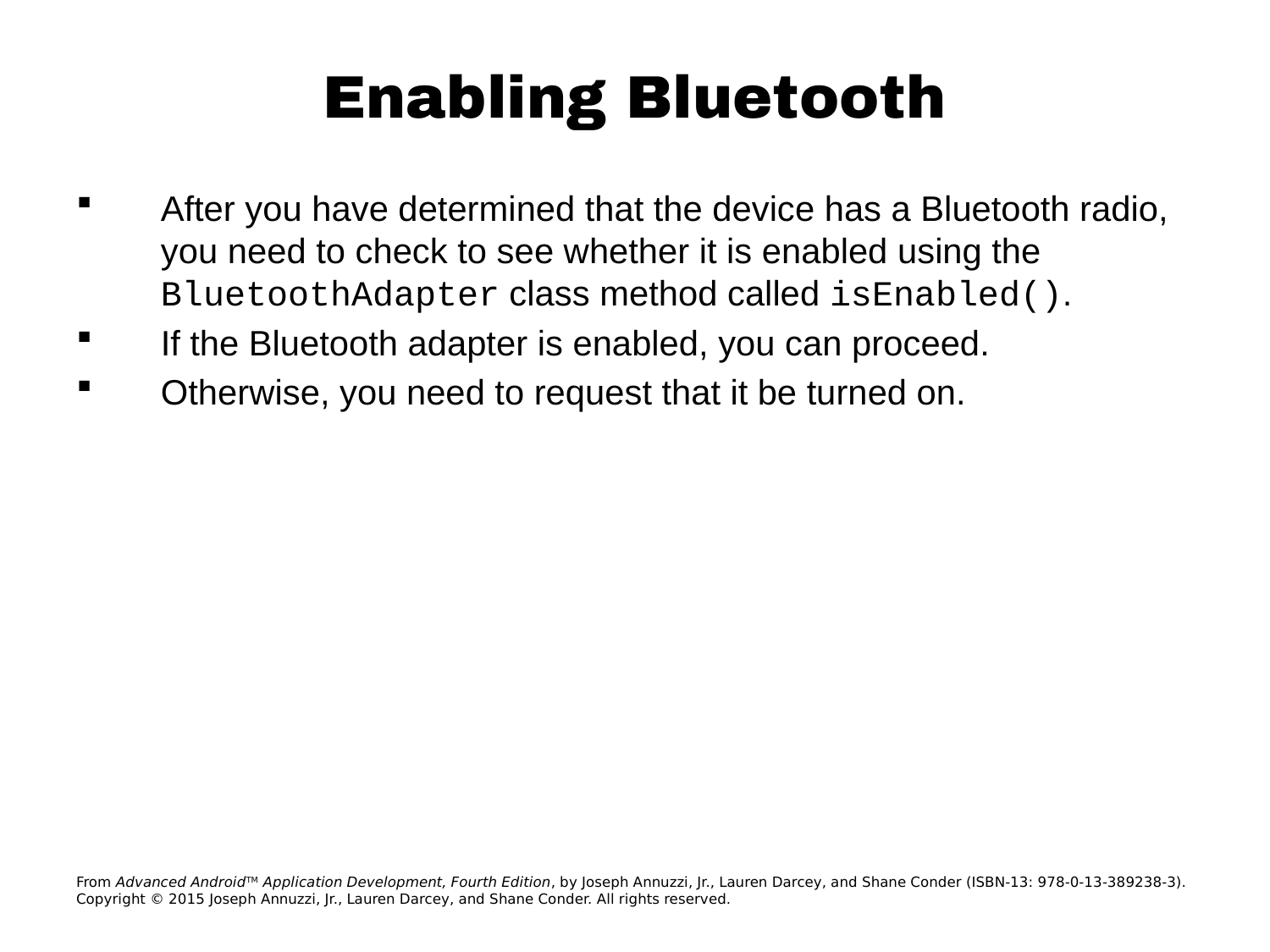

# Enabling Bluetooth
After you have determined that the device has a Bluetooth radio, you need to check to see whether it is enabled using the BluetoothAdapter class method called isEnabled().
If the Bluetooth adapter is enabled, you can proceed.
Otherwise, you need to request that it be turned on.
From Advanced AndroidTM Application Development, Fourth Edition, by Joseph Annuzzi, Jr., Lauren Darcey, and Shane Conder (ISBN-13: 978-0-13-389238-3). Copyright © 2015 Joseph Annuzzi, Jr., Lauren Darcey, and Shane Conder. All rights reserved.